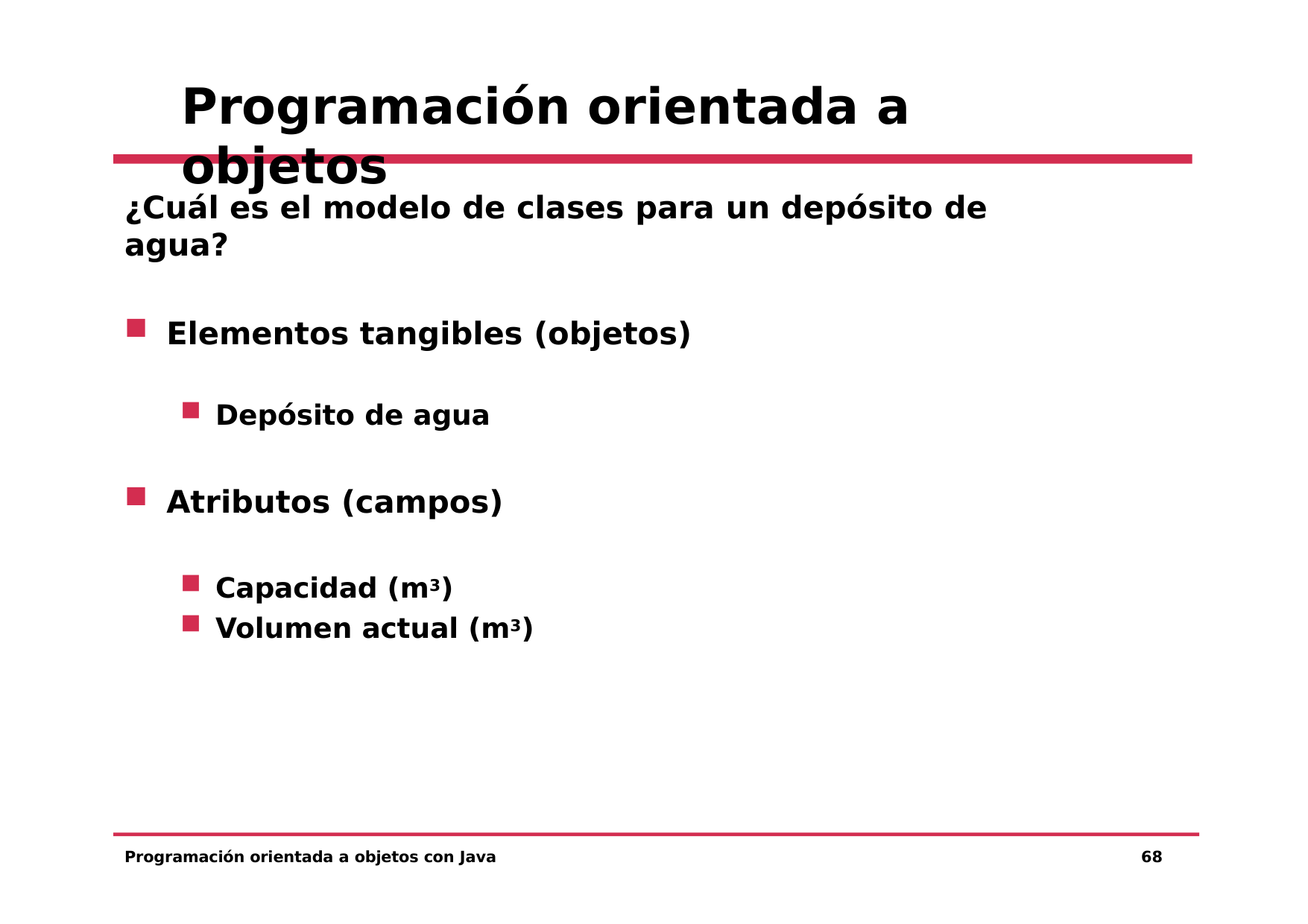

# Programación orientada a objetos
¿Cuál es el modelo de clases para un depósito de agua?

Elementos tangibles (objetos)

Depósito de agua

Atributos (campos)

Capacidad (m3)
Volumen actual (m3)
Programación orientada a objetos con Java
68